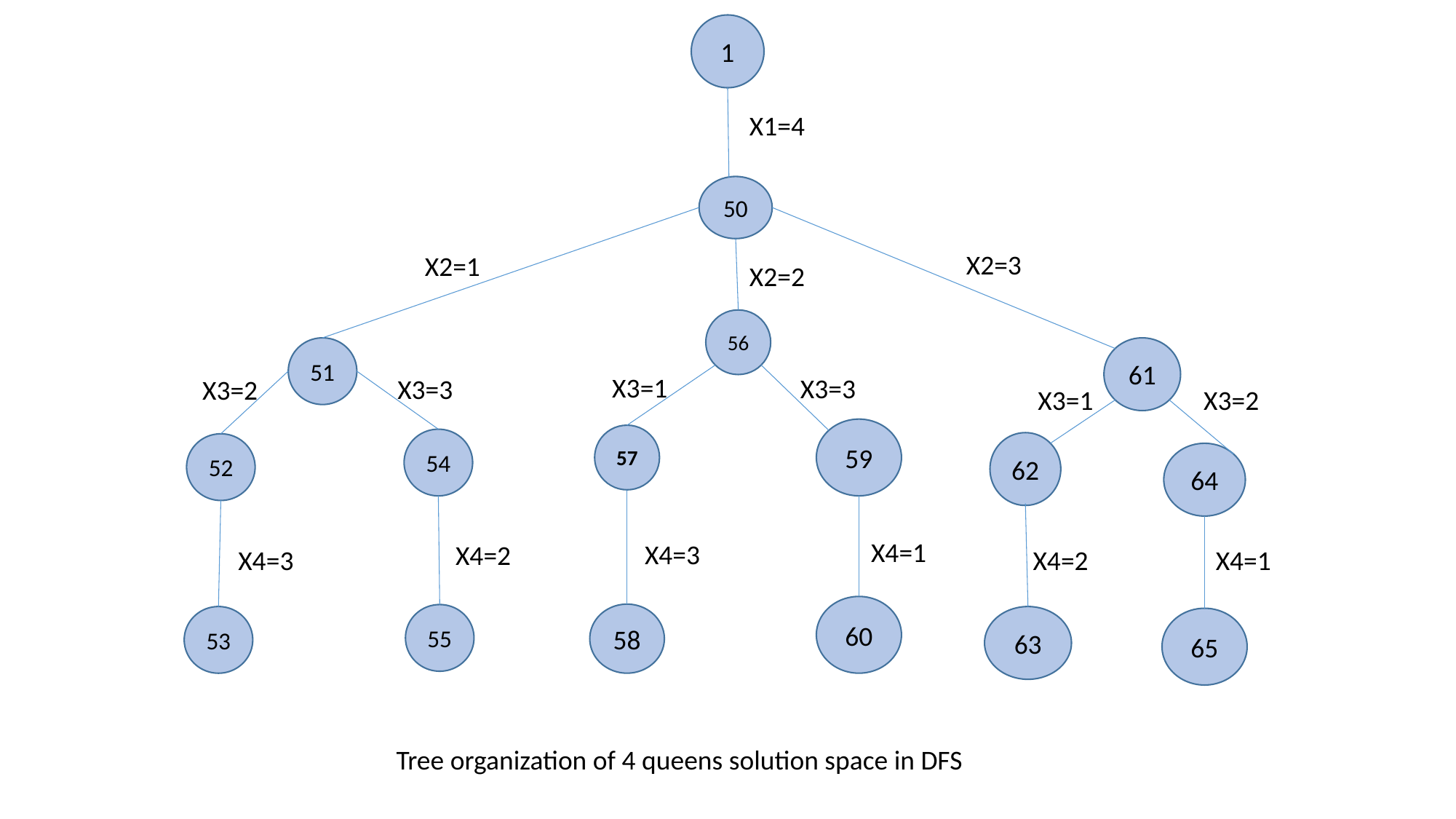

1
X1=4
50
X2=3
X2=1
X2=2
56
51
61
X3=1
X3=3
X3=3
X3=2
X3=1
X3=2
59
57
54
62
52
64
X4=1
X4=3
X4=2
X4=3
X4=2
X4=1
60
58
55
53
63
65
Tree organization of 4 queens solution space in DFS